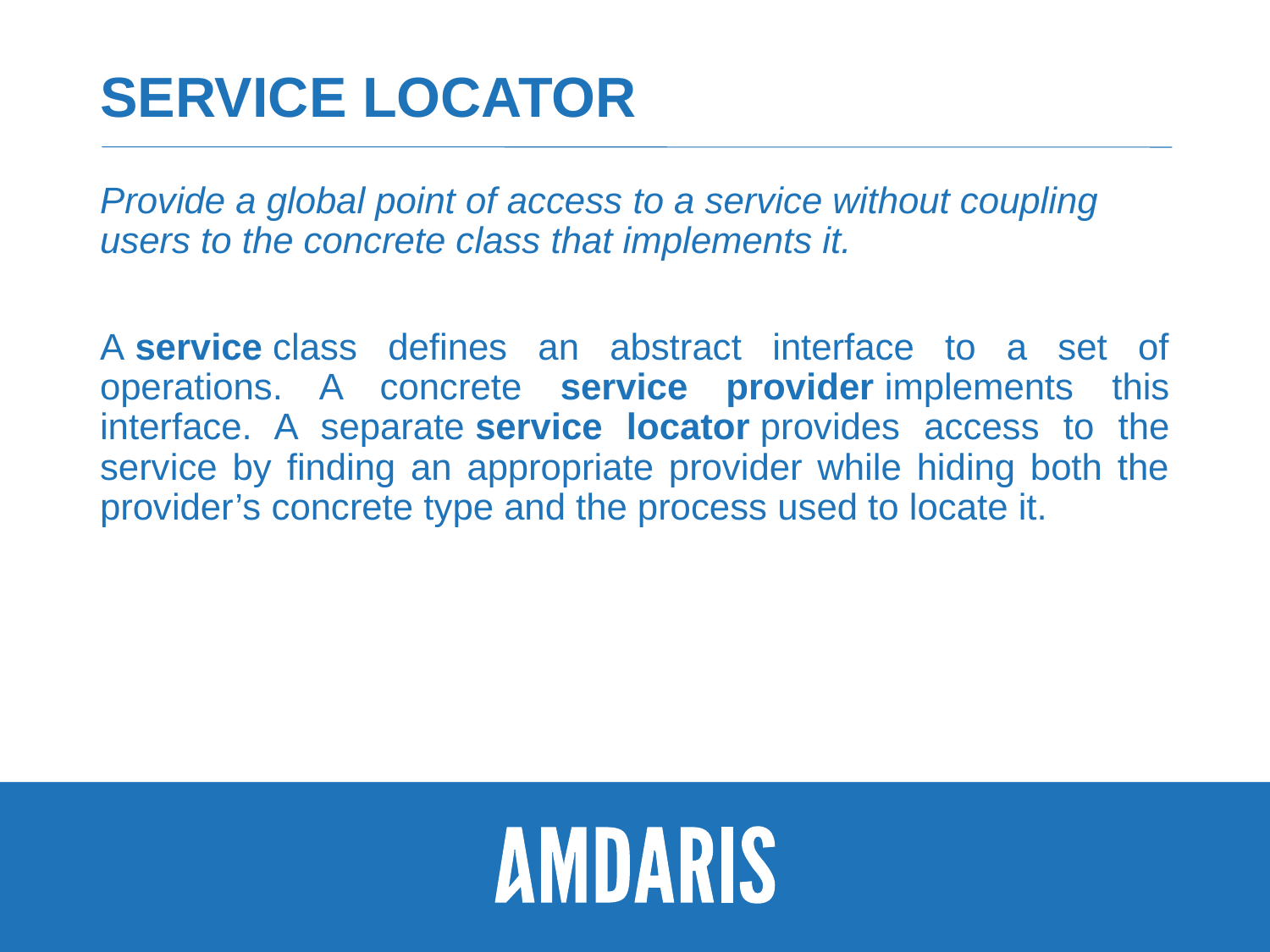

# Service locator
Provide a global point of access to a service without coupling users to the concrete class that implements it.

A service class defines an abstract interface to a set of operations. A concrete service provider implements this interface. A separate service locator provides access to the service by finding an appropriate provider while hiding both the provider’s concrete type and the process used to locate it.